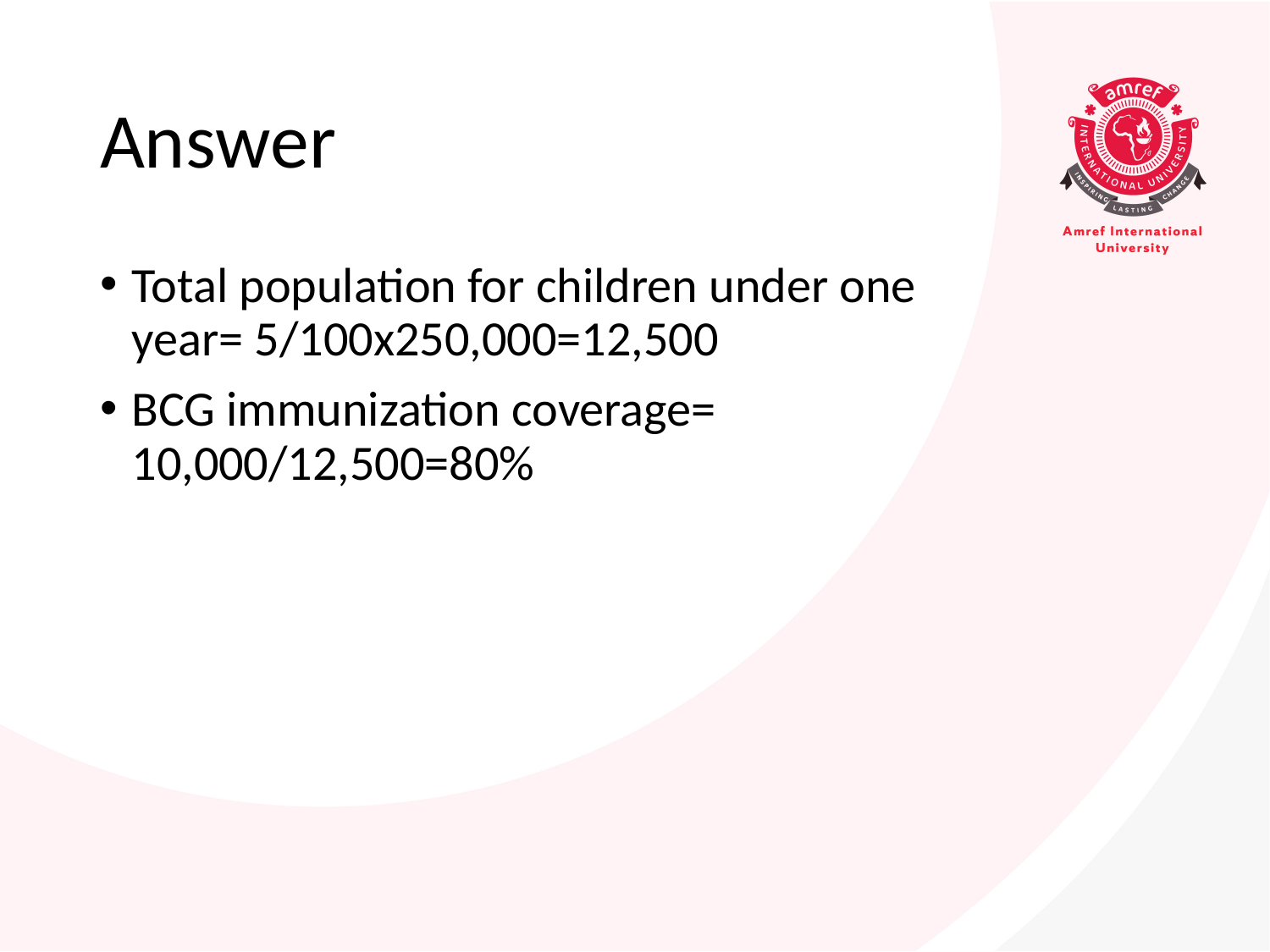

# Answer
Total population for children under one year= 5/100x250,000=12,500
BCG immunization coverage= 10,000/12,500=80%